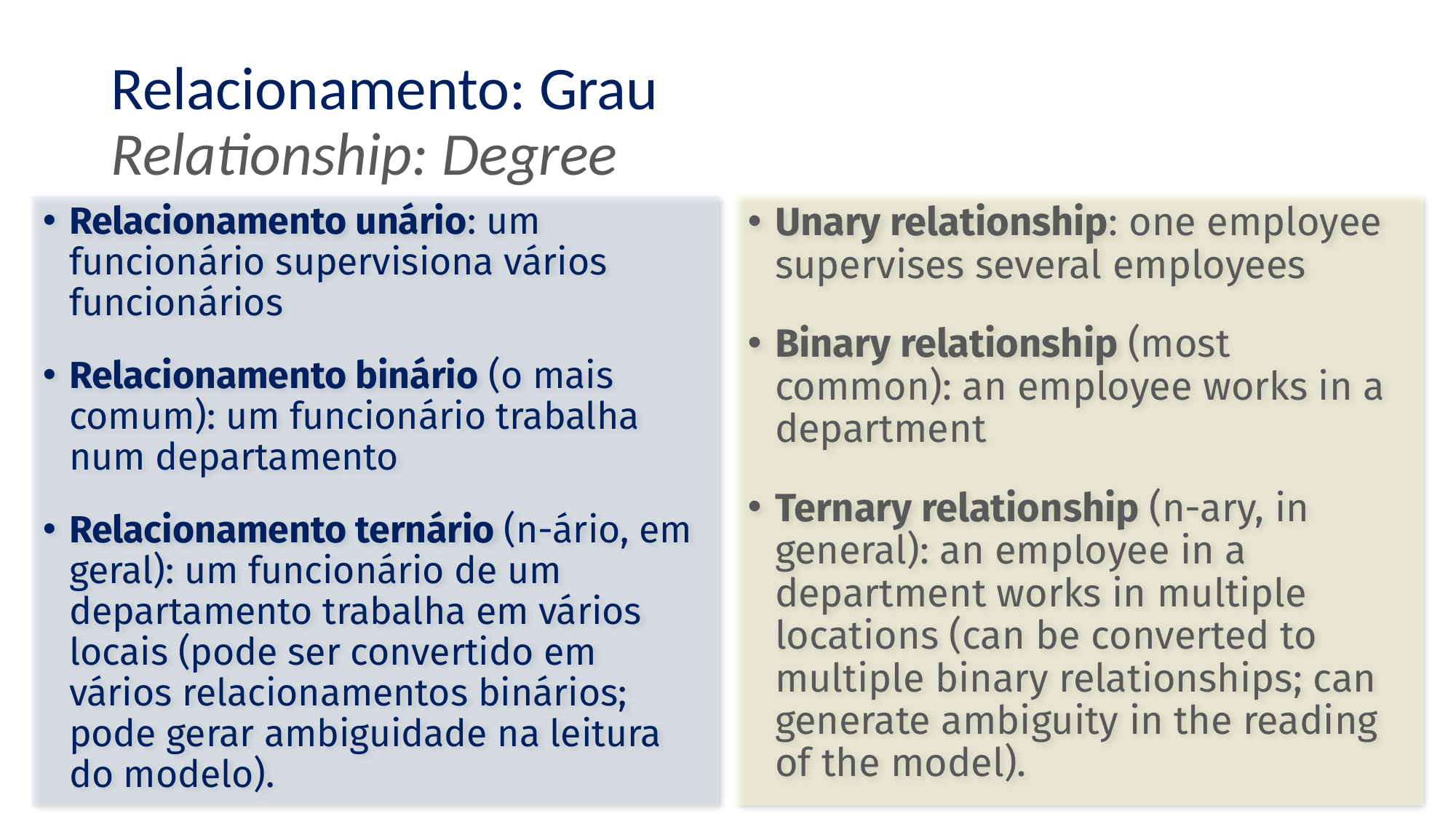

# Relacionamento: Grau Relationship: Degree
Relacionamento unário: um funcionário supervisiona vários funcionários
Relacionamento binário (o mais comum): um funcionário trabalha num departamento
Relacionamento ternário (n-ário, em geral): um funcionário de um departamento trabalha em vários locais (pode ser convertido em vários relacionamentos binários; pode gerar ambiguidade na leitura do modelo).

Unary relationship: one employee supervises several employees
Binary relationship (most common): an employee works in a department
Ternary relationship (n-ary, in general): an employee in a department works in multiple locations (can be converted to multiple binary relationships; can generate ambiguity in the reading of the model).